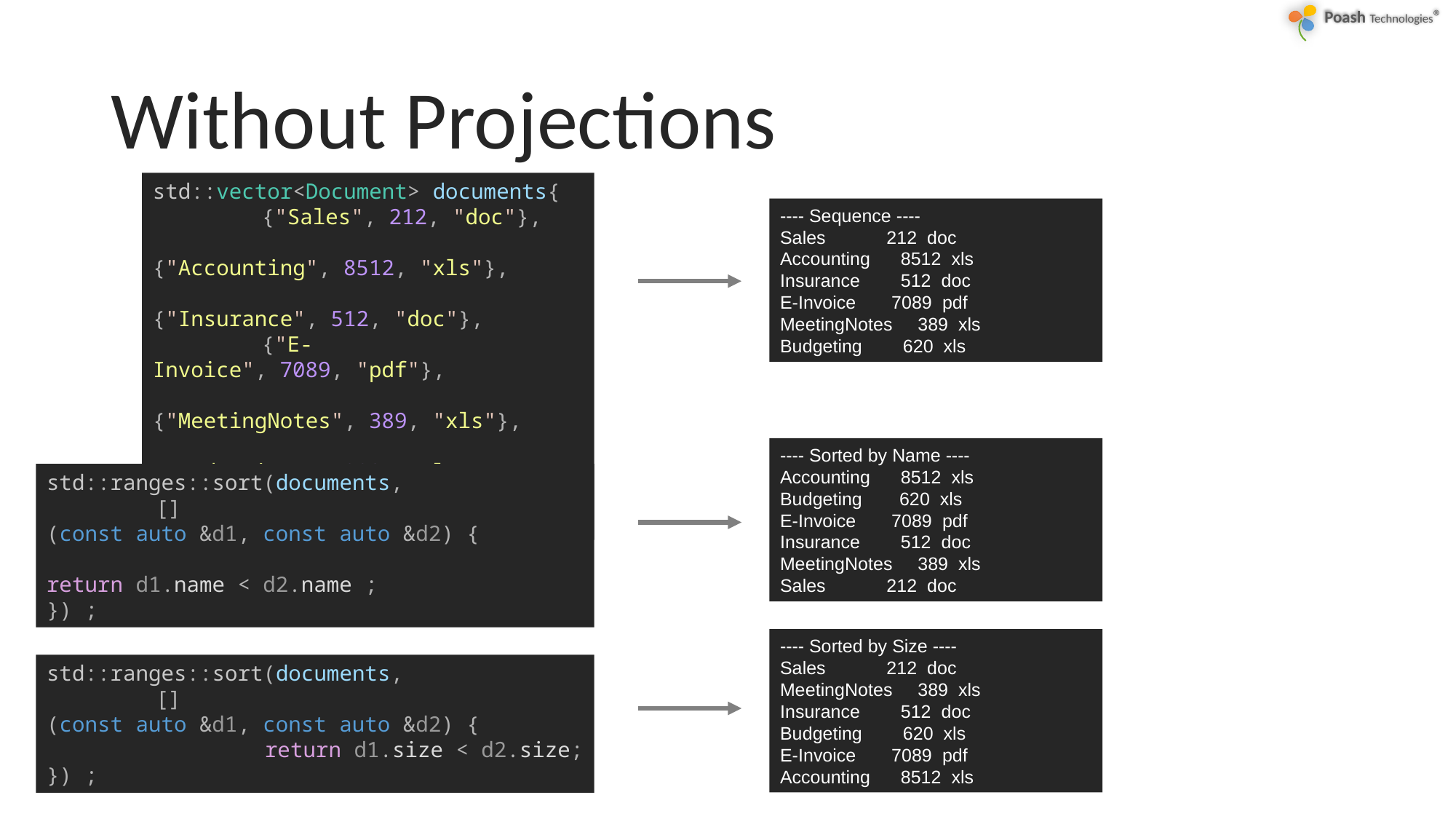

# Without Projections
std::vector<Document> documents{
	{"Sales", 212, "doc"},
	{"Accounting", 8512, "xls"},
	{"Insurance", 512, "doc"},
	{"E-Invoice", 7089, "pdf"},
	{"MeetingNotes", 389, "xls"},
	{"Budgeting", 7089, "xls"}
} ;
Print(documents) ;
---- Sequence ----
Sales            212  doc
Accounting      8512  xls
Insurance        512  doc
E-Invoice       7089  pdf
MeetingNotes     389  xls
Budgeting        620  xls
---- Sorted by Name ----
Accounting      8512  xls
Budgeting  	  620  xls
E-Invoice       7089  pdf
Insurance        512  doc
MeetingNotes     389  xls
Sales            212  doc
std::ranges::sort(documents,
	[](const auto &d1, const auto &d2) {
		return d1.name < d2.name ;
}) ;
---- Sorted by Size ----
Sales            212  doc
MeetingNotes     389  xls
Insurance        512  doc
Budgeting        620  xls
E-Invoice       7089  pdf
Accounting      8512  xls
std::ranges::sort(documents,
	[](const auto &d1, const auto &d2) {
		return d1.size < d2.size;
}) ;